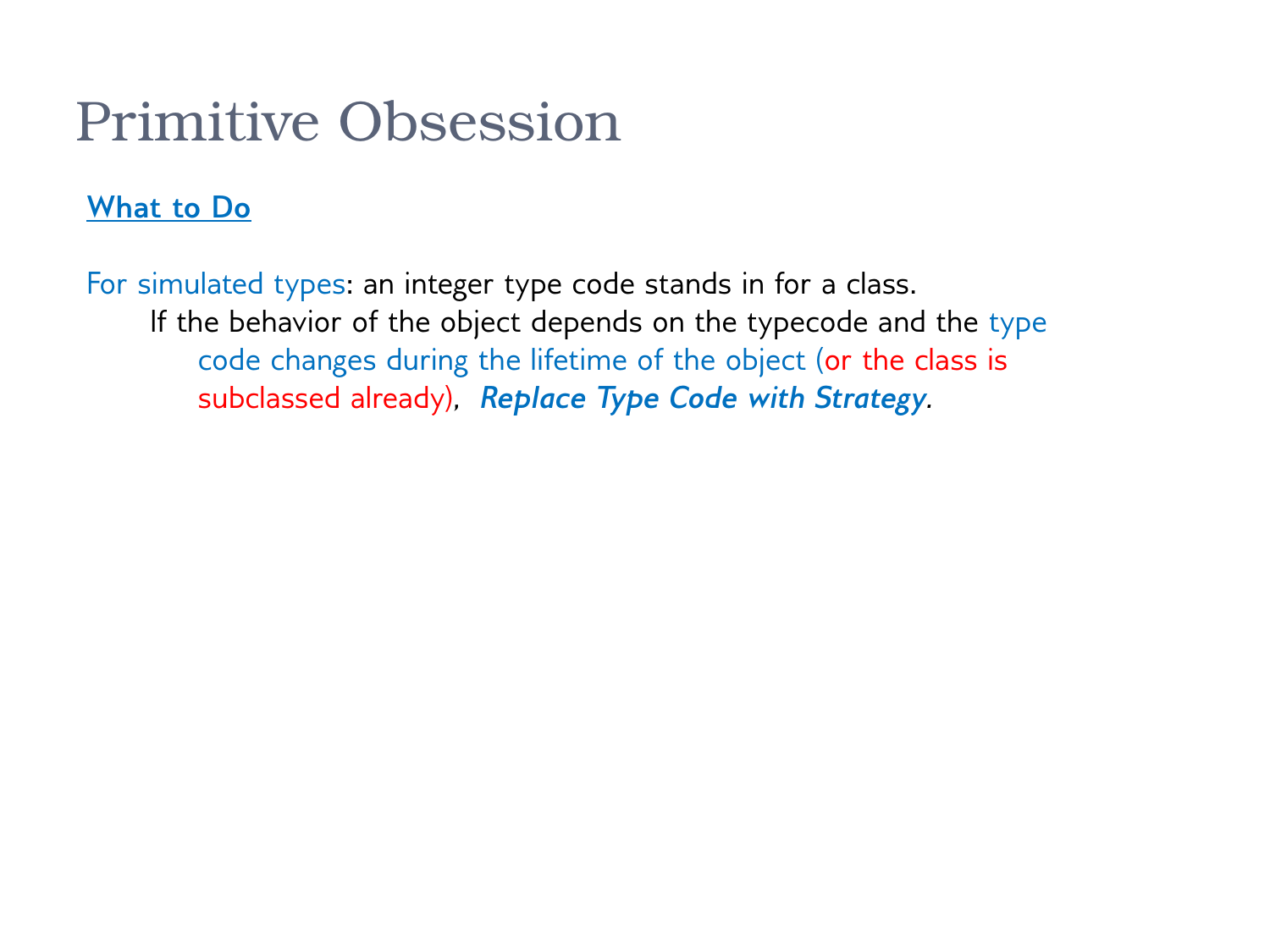

# Primitive Obsession
What to Do

For simulated types: an integer type code stands in for a class.
If the behavior of the object depends on the typecode and the type code changes during the lifetime of the object (or the class is subclassed already),  Replace Type Code with Strategy.